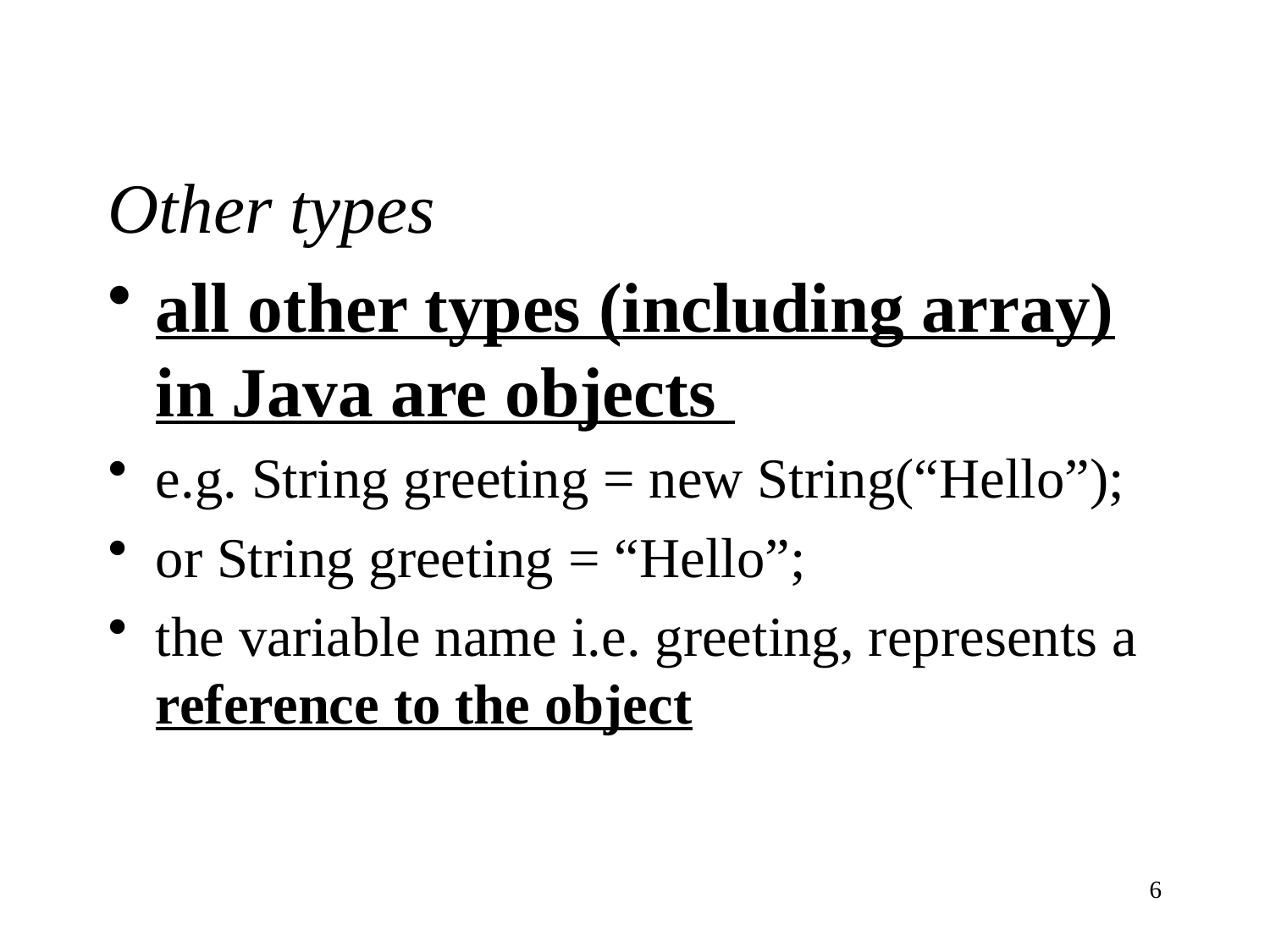

Other types
all other types (including array) in Java are objects
e.g. String greeting = new String(“Hello”);
or String greeting = “Hello”;
the variable name i.e. greeting, represents a reference to the object

6